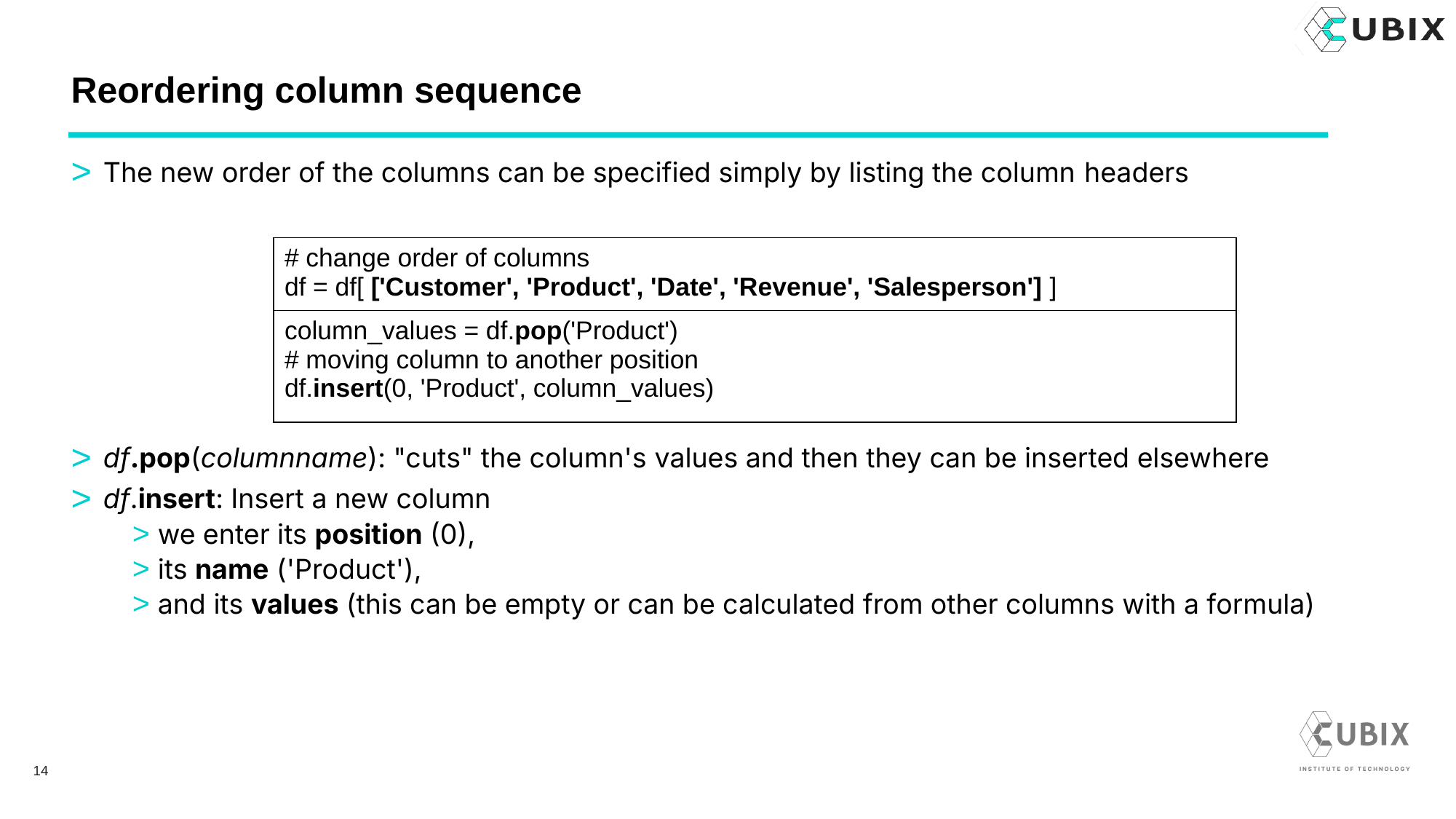

# Reordering column sequence
The new order of the columns can be specified simply by listing the column headers

df.pop(columnname): "cuts" the column's values and then they can be inserted elsewhere
df.insert: Insert a new column
we enter its position (0),
its name ('Product'),
and its values (this can be empty or can be calculated from other columns with a formula)
| # change order of columns df = df[ ['Customer', 'Product', 'Date', 'Revenue', 'Salesperson'] ] |
| --- |
| column\_values = df.pop('Product') # moving column to another position df.insert(0, 'Product', column\_values) |